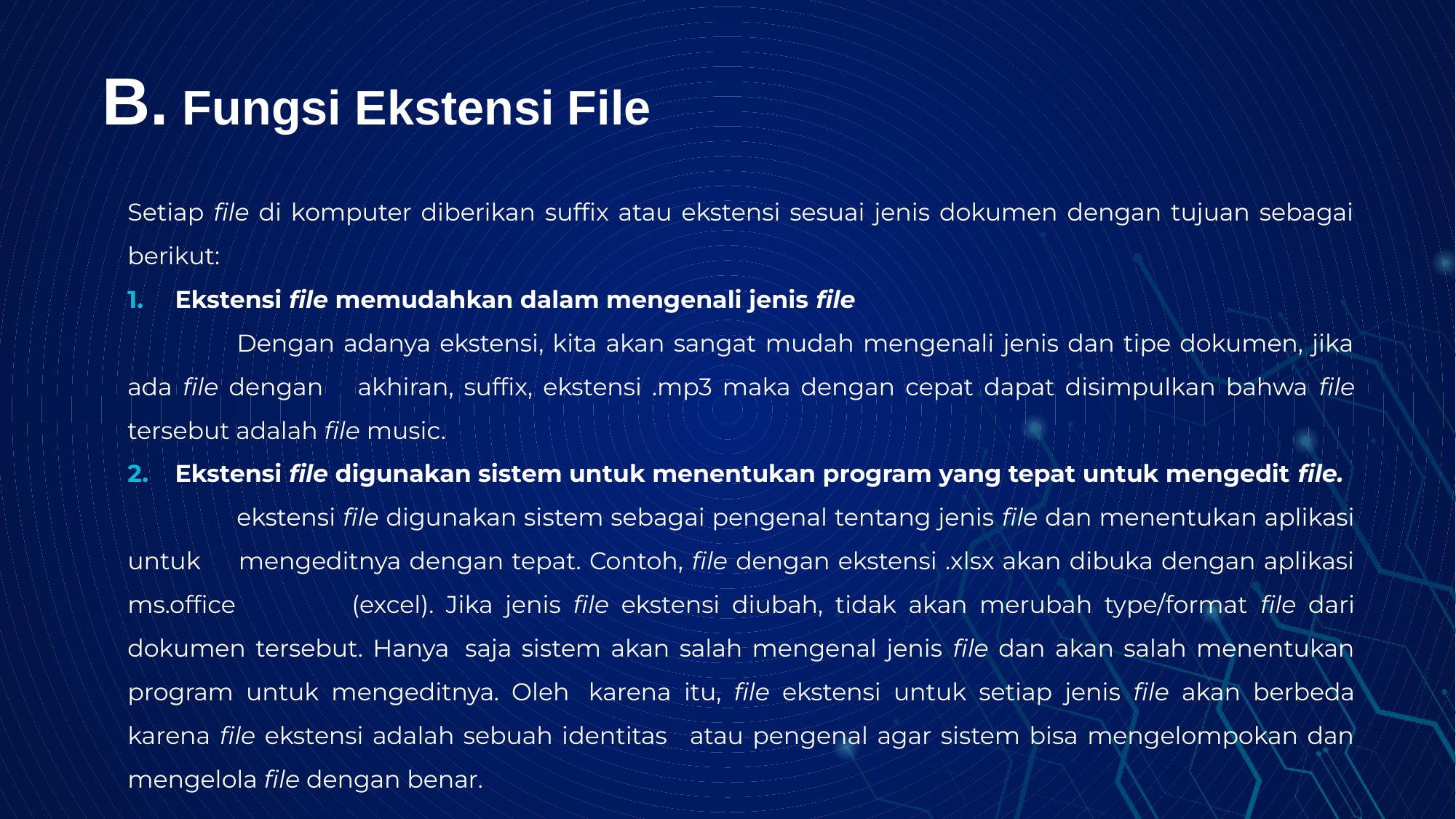

# B. Fungsi Ekstensi File
Setiap file di komputer diberikan suffix atau ekstensi sesuai jenis dokumen dengan tujuan sebagai berikut:
Ekstensi file memudahkan dalam mengenali jenis file
	Dengan adanya ekstensi, kita akan sangat mudah mengenali jenis dan tipe dokumen, jika ada file dengan 	akhiran, suffix, ekstensi .mp3 maka dengan cepat dapat disimpulkan bahwa file tersebut adalah file music.
Ekstensi file digunakan sistem untuk menentukan program yang tepat untuk mengedit file.
	ekstensi file digunakan sistem sebagai pengenal tentang jenis file dan menentukan aplikasi untuk 	mengeditnya dengan tepat. Contoh, file dengan ekstensi .xlsx akan dibuka dengan aplikasi ms.office 	(excel). Jika jenis file ekstensi diubah, tidak akan merubah type/format file dari dokumen tersebut. Hanya 	saja sistem akan salah mengenal jenis file dan akan salah menentukan program untuk mengeditnya. Oleh 	karena itu, file ekstensi untuk setiap jenis file akan berbeda karena file ekstensi adalah sebuah identitas 	atau pengenal agar sistem bisa mengelompokan dan mengelola file dengan benar.